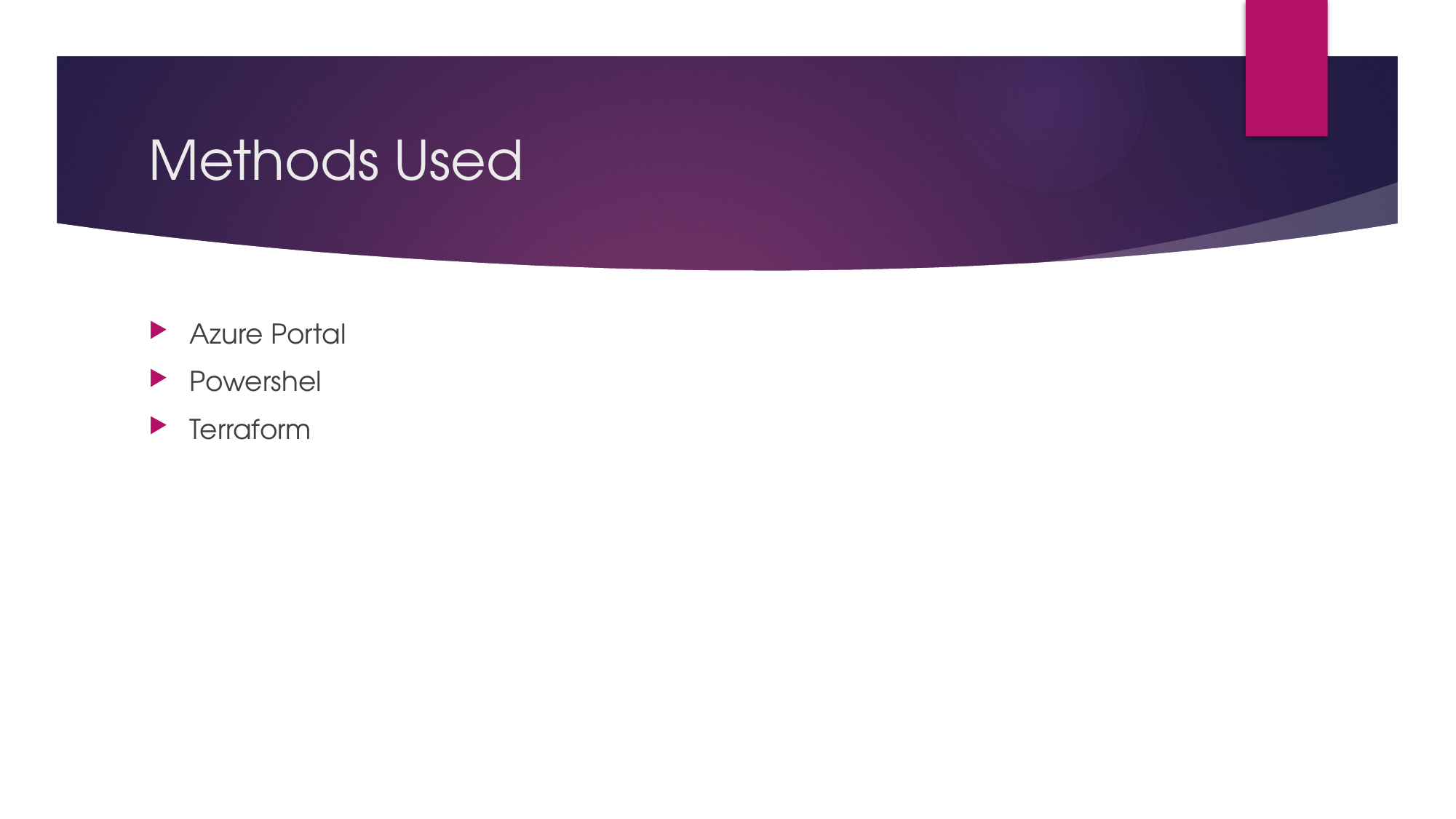

# Methods Used
Azure Portal
Powershel
Terraform